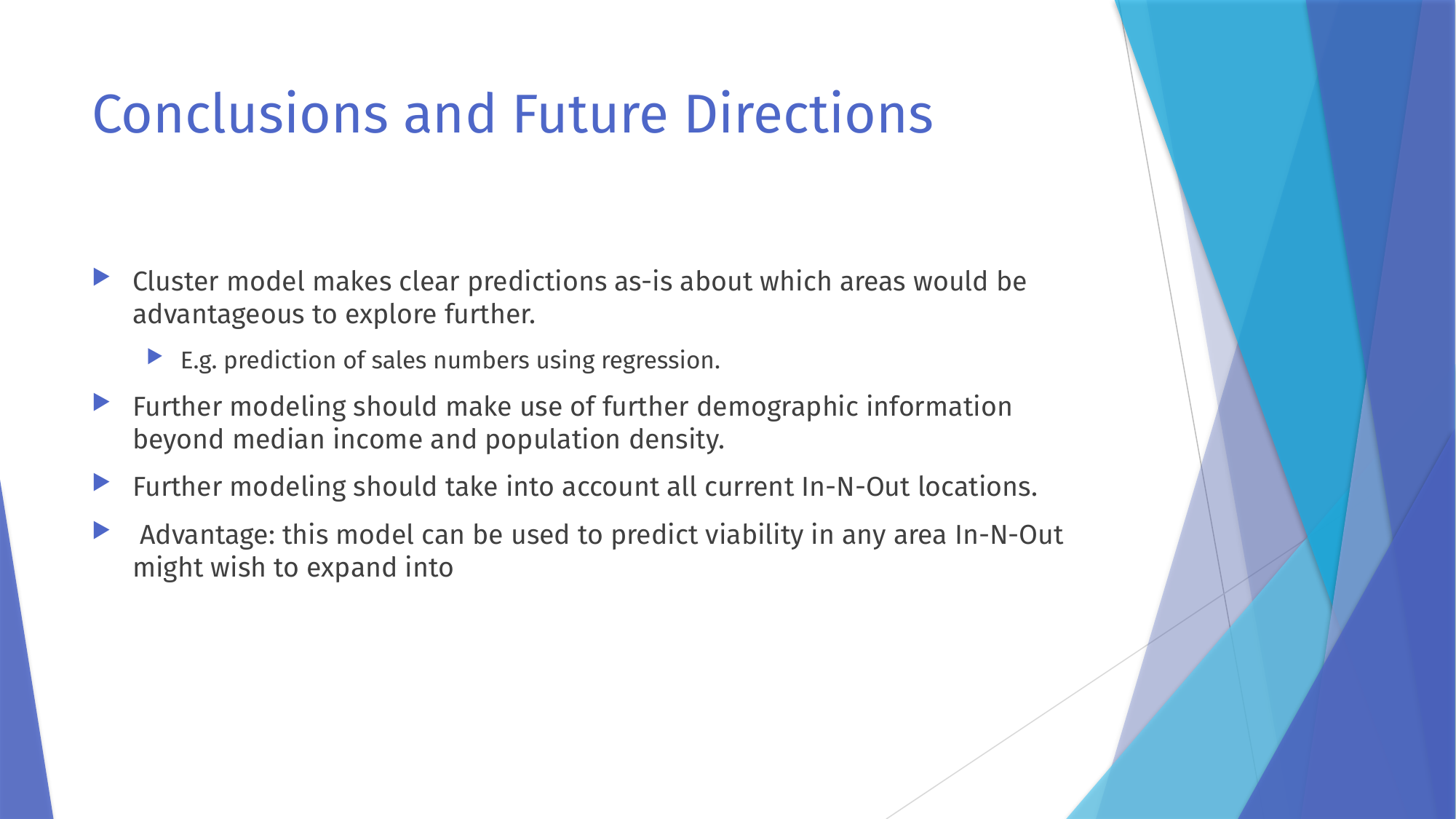

# Conclusions and Future Directions
Cluster model makes clear predictions as-is about which areas would be advantageous to explore further.
E.g. prediction of sales numbers using regression.
Further modeling should make use of further demographic information beyond median income and population density.
Further modeling should take into account all current In-N-Out locations.
 Advantage: this model can be used to predict viability in any area In-N-Out might wish to expand into